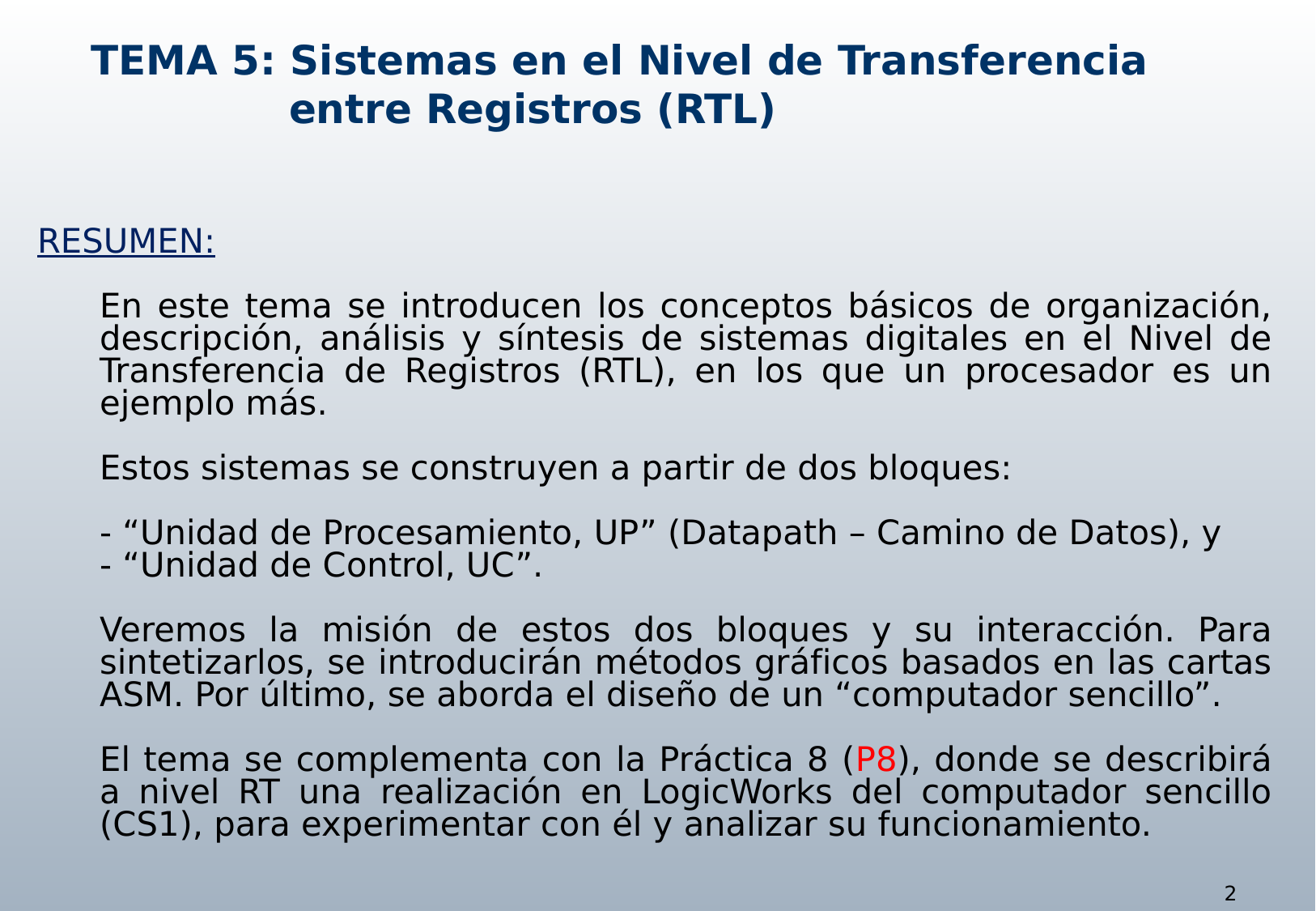

# TEMA 5: Sistemas en el Nivel de Transferencia entre Registros (RTL)
RESUMEN:

	En este tema se introducen los conceptos básicos de organización, descripción, análisis y síntesis de sistemas digitales en el Nivel de Transferencia de Registros (RTL), en los que un procesador es un ejemplo más.

	Estos sistemas se construyen a partir de dos bloques:

	- “Unidad de Procesamiento, UP” (Datapath – Camino de Datos), y
	- “Unidad de Control, UC”.

	Veremos la misión de estos dos bloques y su interacción. Para sintetizarlos, se introducirán métodos gráficos basados en las cartas ASM. Por último, se aborda el diseño de un “computador sencillo”.

	El tema se complementa con la Práctica 8 (P8), donde se describirá a nivel RT una realización en LogicWorks del computador sencillo (CS1), para experimentar con él y analizar su funcionamiento.